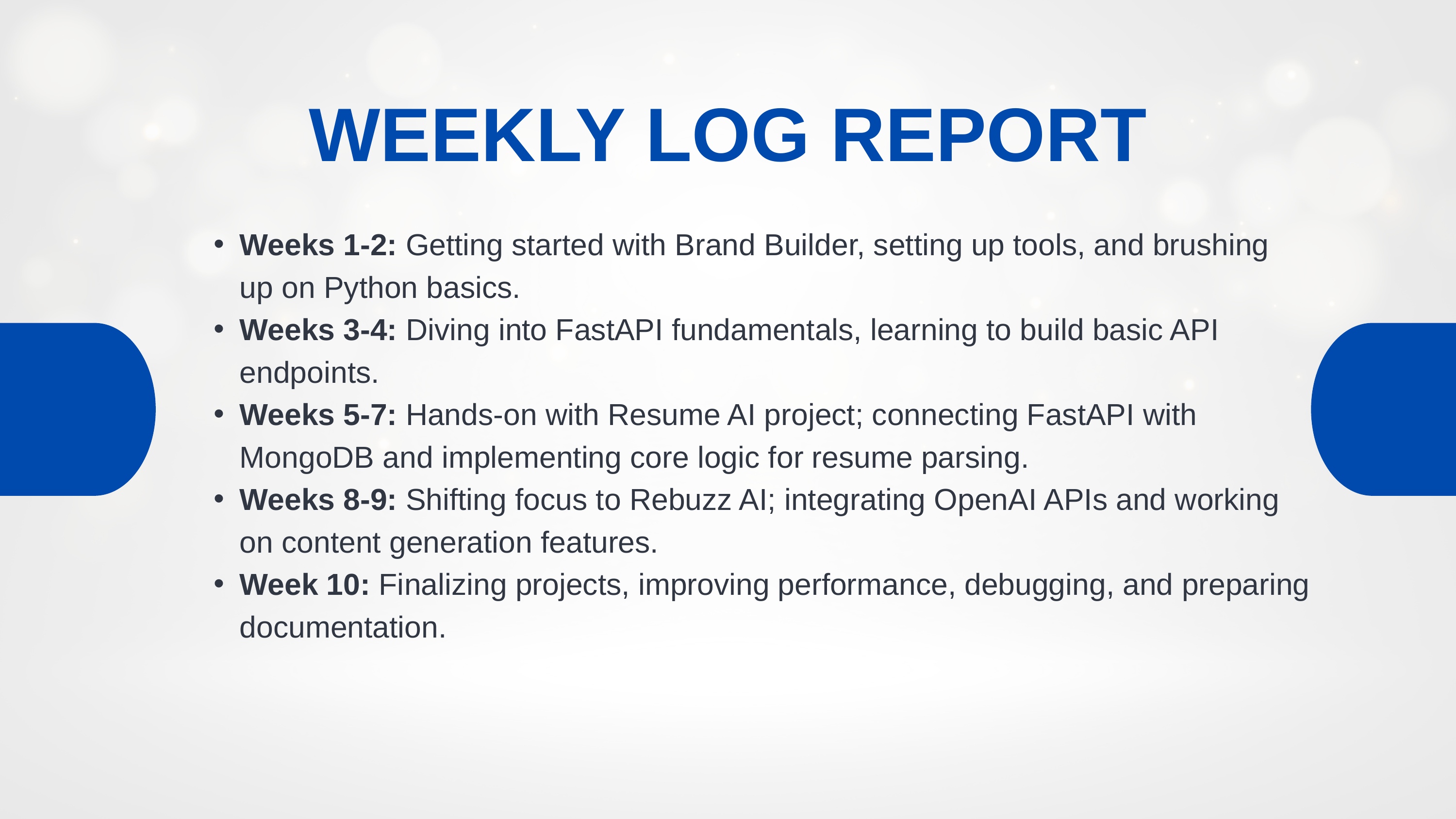

WEEKLY LOG REPORT
Weeks 1-2: Getting started with Brand Builder, setting up tools, and brushing up on Python basics.
Weeks 3-4: Diving into FastAPI fundamentals, learning to build basic API endpoints.
Weeks 5-7: Hands-on with Resume AI project; connecting FastAPI with MongoDB and implementing core logic for resume parsing.
Weeks 8-9: Shifting focus to Rebuzz AI; integrating OpenAI APIs and working on content generation features.
Week 10: Finalizing projects, improving performance, debugging, and preparing documentation.